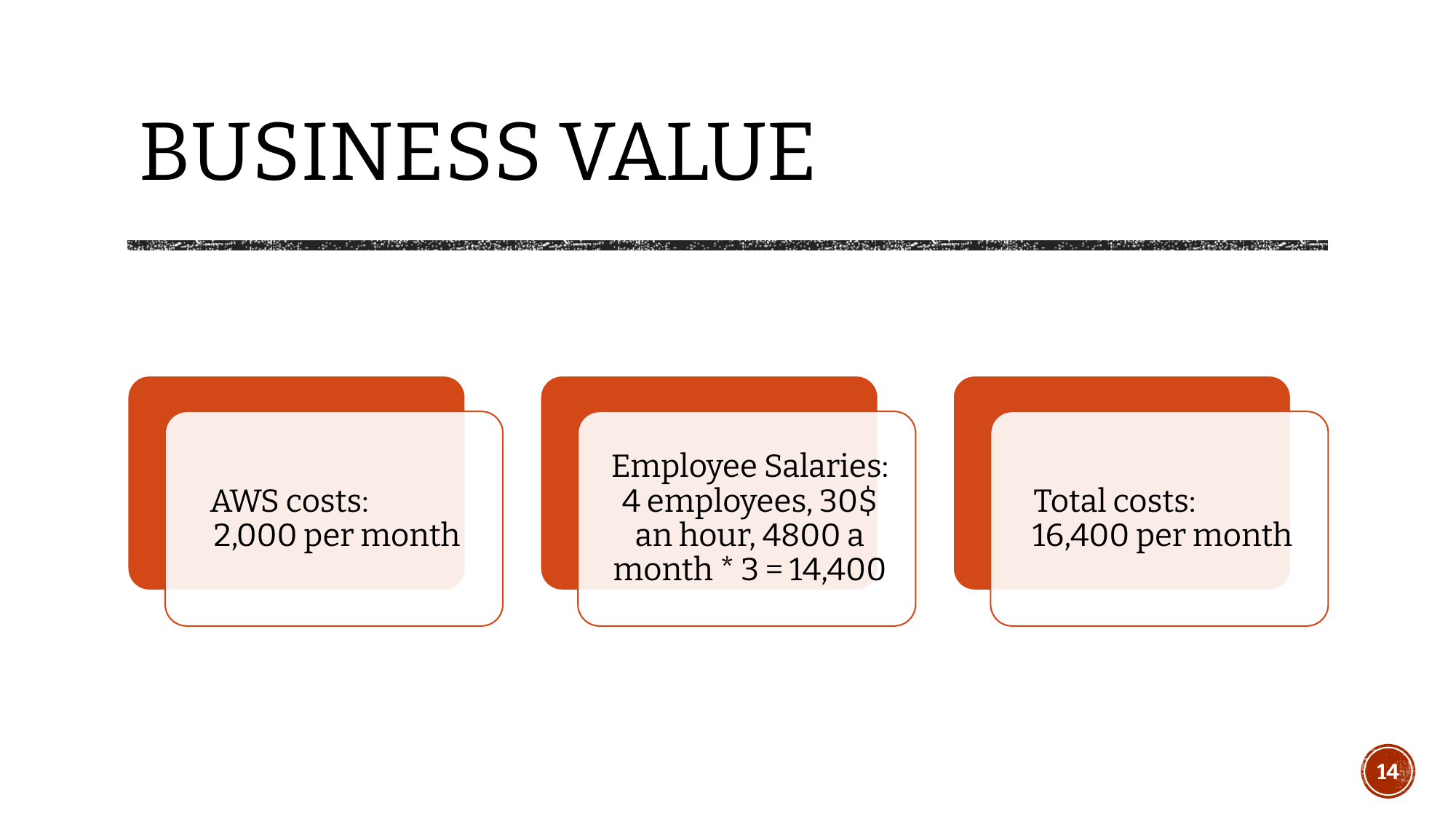

# BUSINESS VALUE

AWS costs:                2,000 per month
Employee Salaries: 4 employees, 30$ an hour, 4800 a month * 3 = 14,400
Total costs:                16,400 per month
14